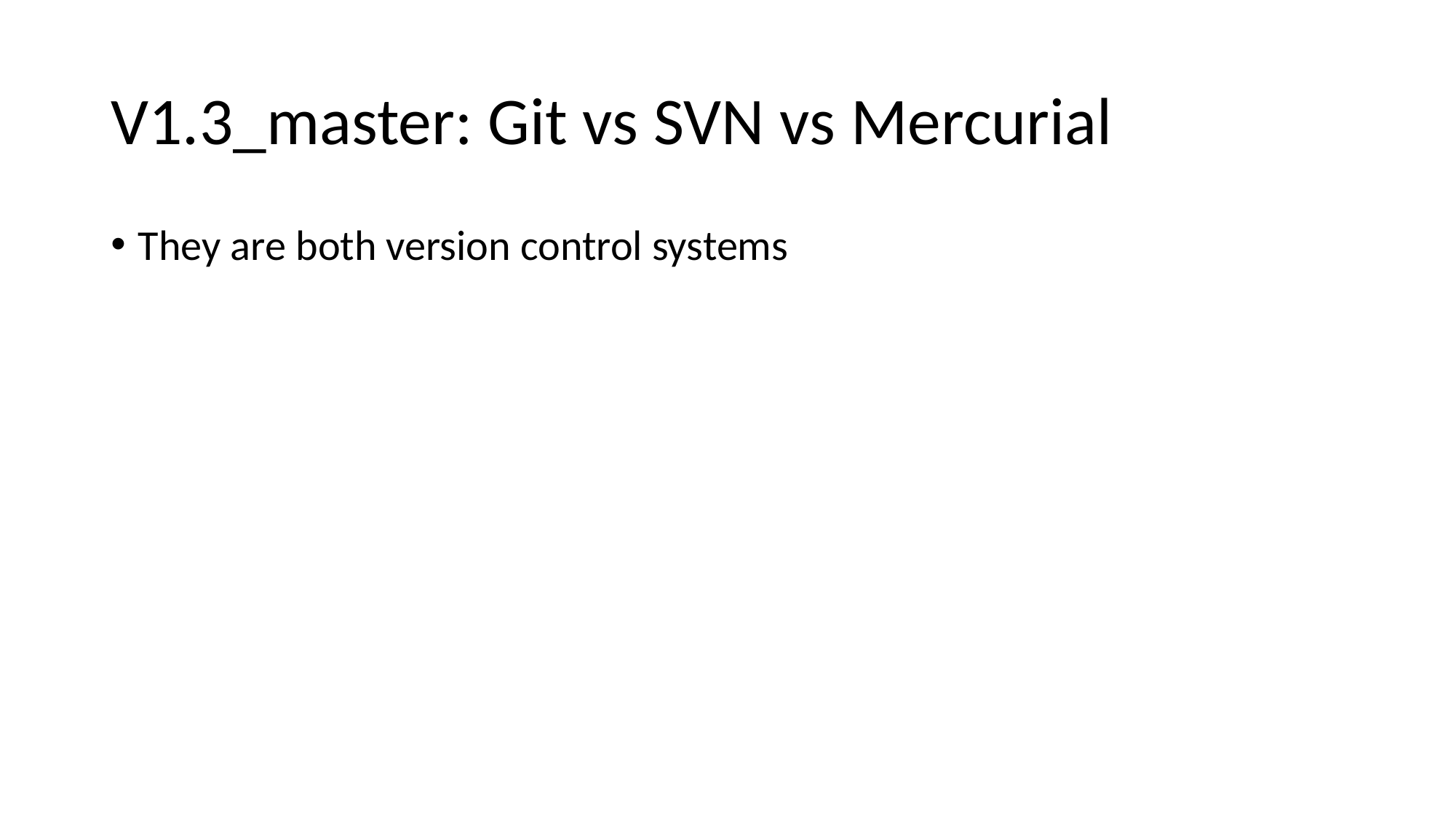

# V1.3_master: Git vs SVN vs Mercurial
They are both version control systems